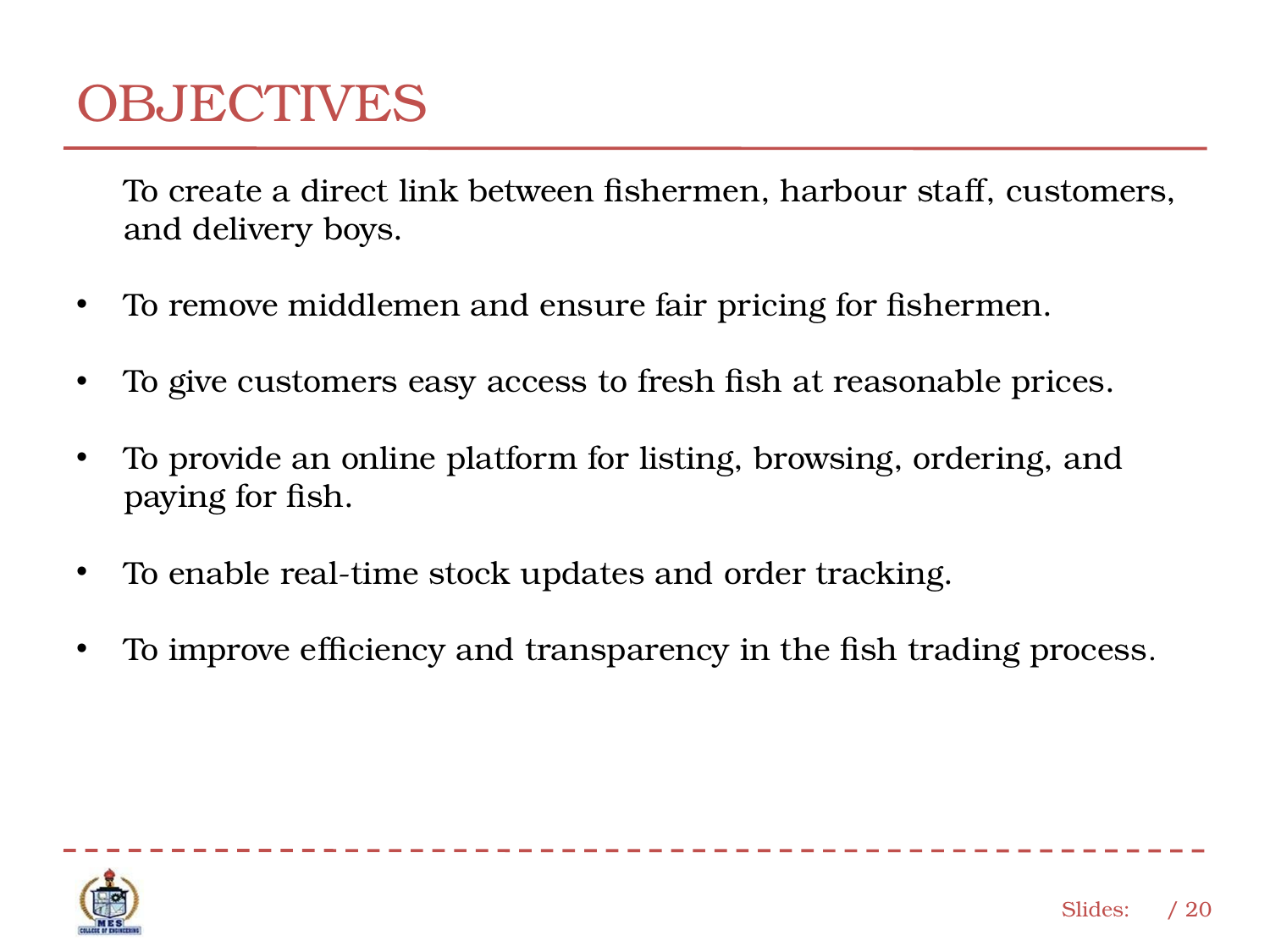

# OBJECTIVES
To create a direct link between fishermen, harbour staff, customers, and delivery boys.
To remove middlemen and ensure fair pricing for fishermen.
To give customers easy access to fresh fish at reasonable prices.
To provide an online platform for listing, browsing, ordering, and paying for fish.
To enable real-time stock updates and order tracking.
To improve efficiency and transparency in the fish trading process.